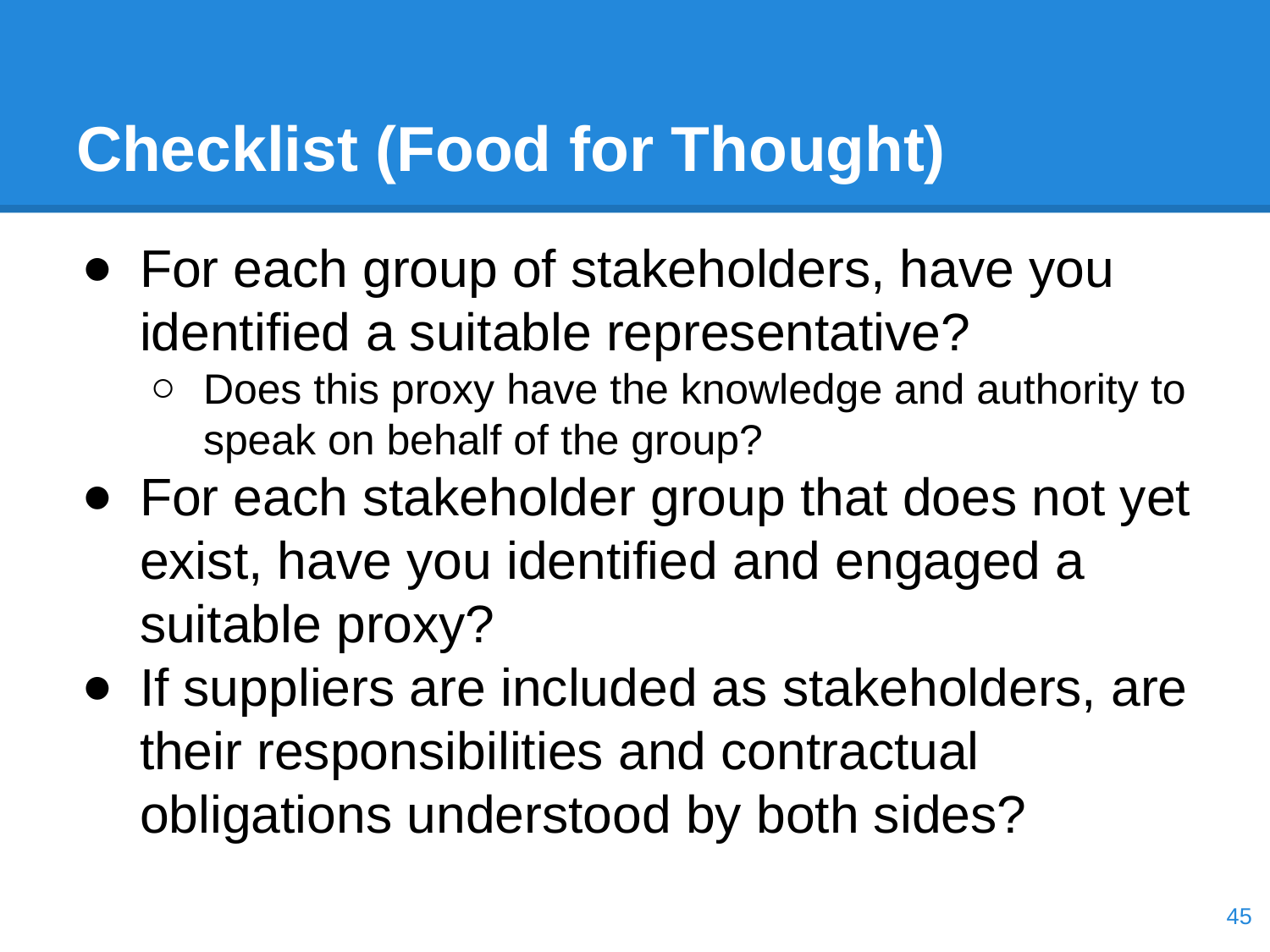

# Checklist (Food for Thought)
For each group of stakeholders, have you identified a suitable representative?
Does this proxy have the knowledge and authority to speak on behalf of the group?
For each stakeholder group that does not yet exist, have you identified and engaged a suitable proxy?
If suppliers are included as stakeholders, are their responsibilities and contractual obligations understood by both sides?
45